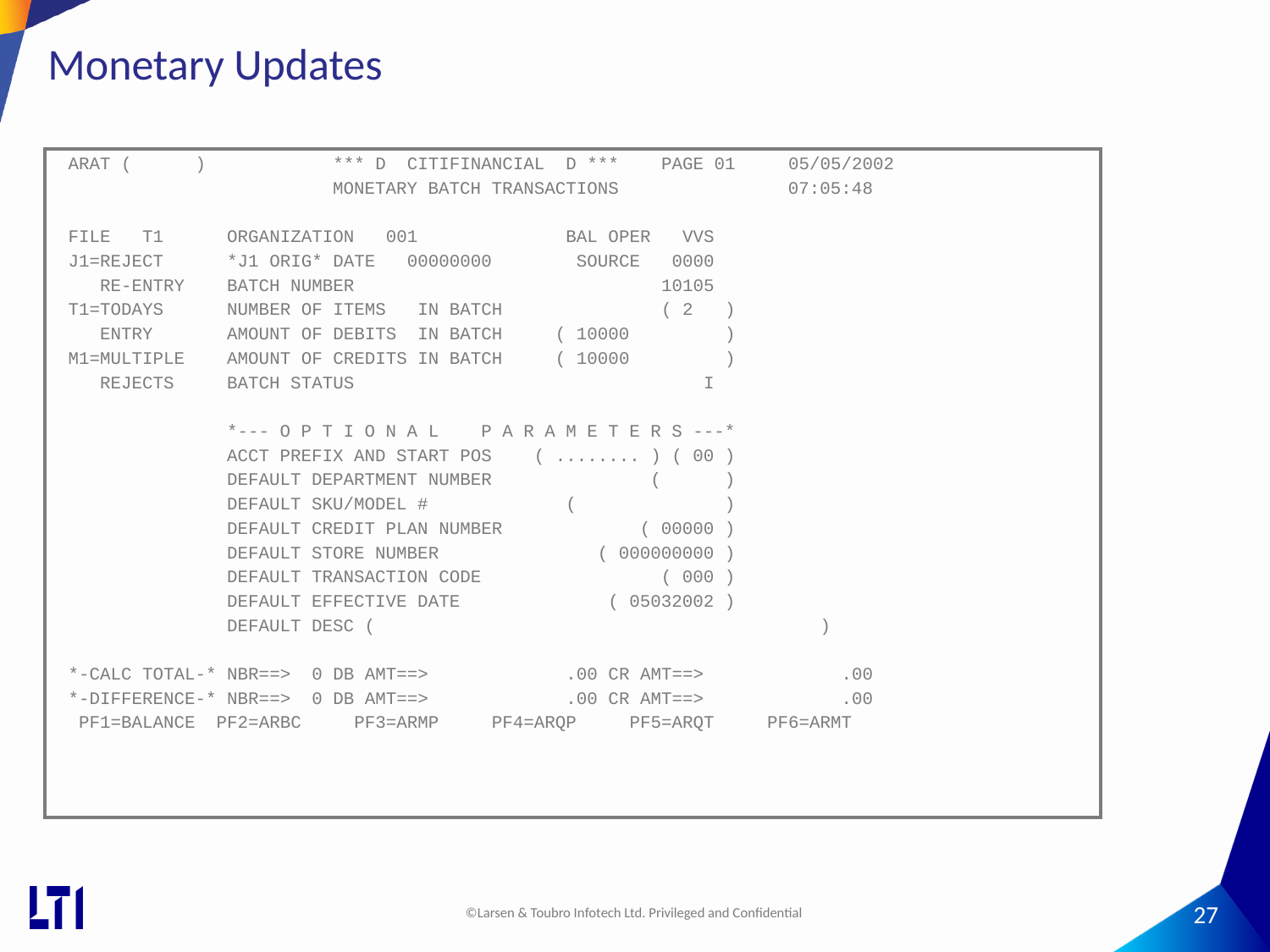

# Monetary Updates
| ARAT ( ) \*\*\* D CITIFINANCIAL D \*\*\* PAGE 01 05/05/2002 MONETARY BATCH TRANSACTIONS 07:05:48 FILE T1 ORGANIZATION 001 BAL OPER VVS J1=REJECT \*J1 ORIG\* DATE 00000000 SOURCE 0000 RE-ENTRY BATCH NUMBER 10105 T1=TODAYS NUMBER OF ITEMS IN BATCH ( 2 ) ENTRY AMOUNT OF DEBITS IN BATCH ( 10000 ) M1=MULTIPLE AMOUNT OF CREDITS IN BATCH ( 10000 ) REJECTS BATCH STATUS I \*--- O P T I O N A L P A R A M E T E R S ---\* ACCT PREFIX AND START POS ( ........ ) ( 00 ) DEFAULT DEPARTMENT NUMBER ( ) DEFAULT SKU/MODEL # ( ) DEFAULT CREDIT PLAN NUMBER ( 00000 ) DEFAULT STORE NUMBER ( 000000000 ) DEFAULT TRANSACTION CODE ( 000 ) DEFAULT EFFECTIVE DATE ( 05032002 ) DEFAULT DESC ( ) \*-CALC TOTAL-\* NBR==> 0 DB AMT==> .00 CR AMT==> .00 \*-DIFFERENCE-\* NBR==> 0 DB AMT==> .00 CR AMT==> .00 PF1=BALANCE PF2=ARBC PF3=ARMP PF4=ARQP PF5=ARQT PF6=ARMT |
| --- |